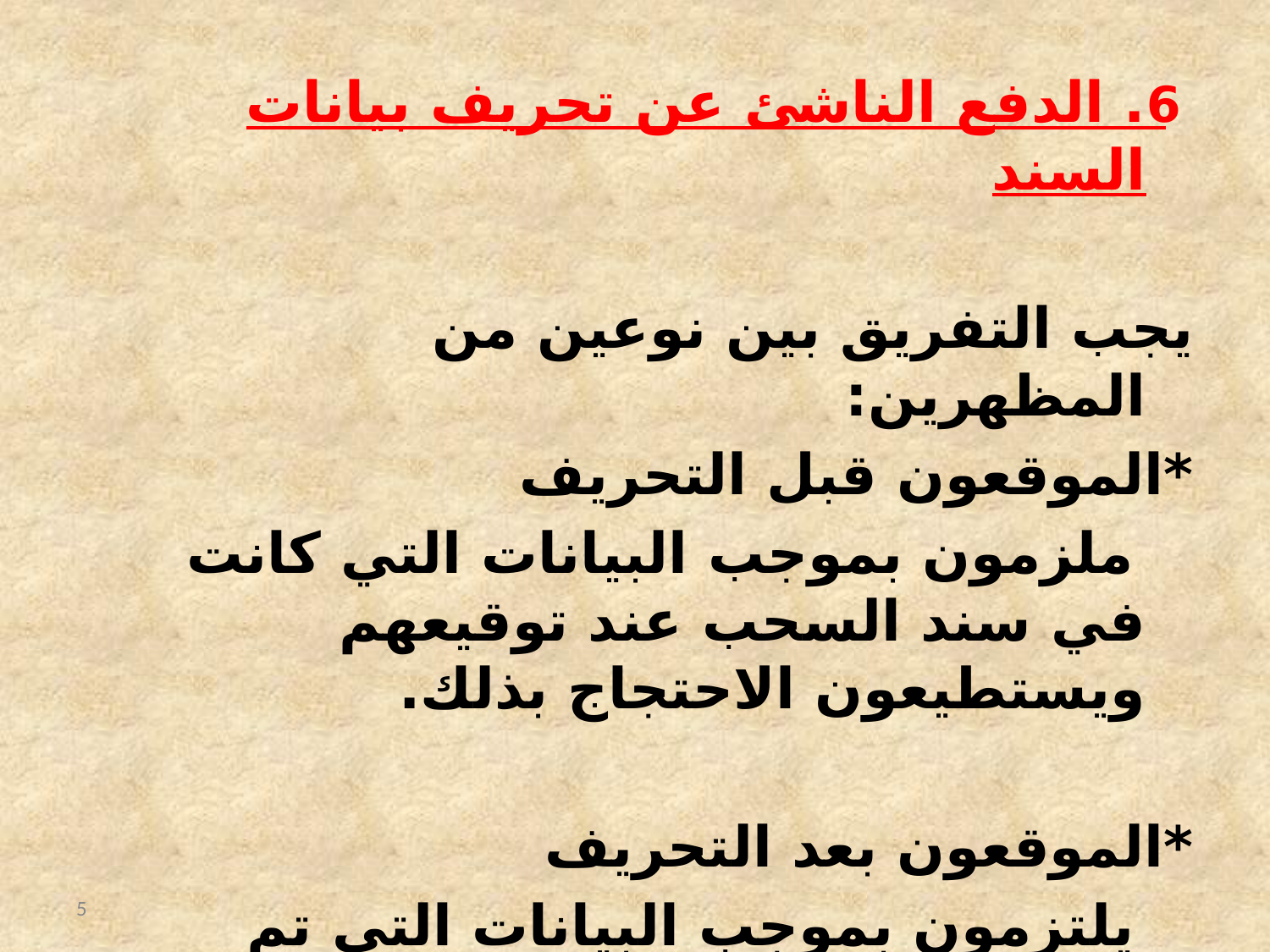

6. الدفع الناشئ عن تحريف بيانات السند

يجب التفريق بين نوعين من المظهرين:
*الموقعون قبل التحريف
   ملزمون بموجب البيانات التي كانت في سند السحب عند توقيعهم ويستطيعون الاحتجاج بذلك.

*الموقعون بعد التحريف
   يلتزمون بموجب البيانات التي تم تغييرها.
المادة 213
5